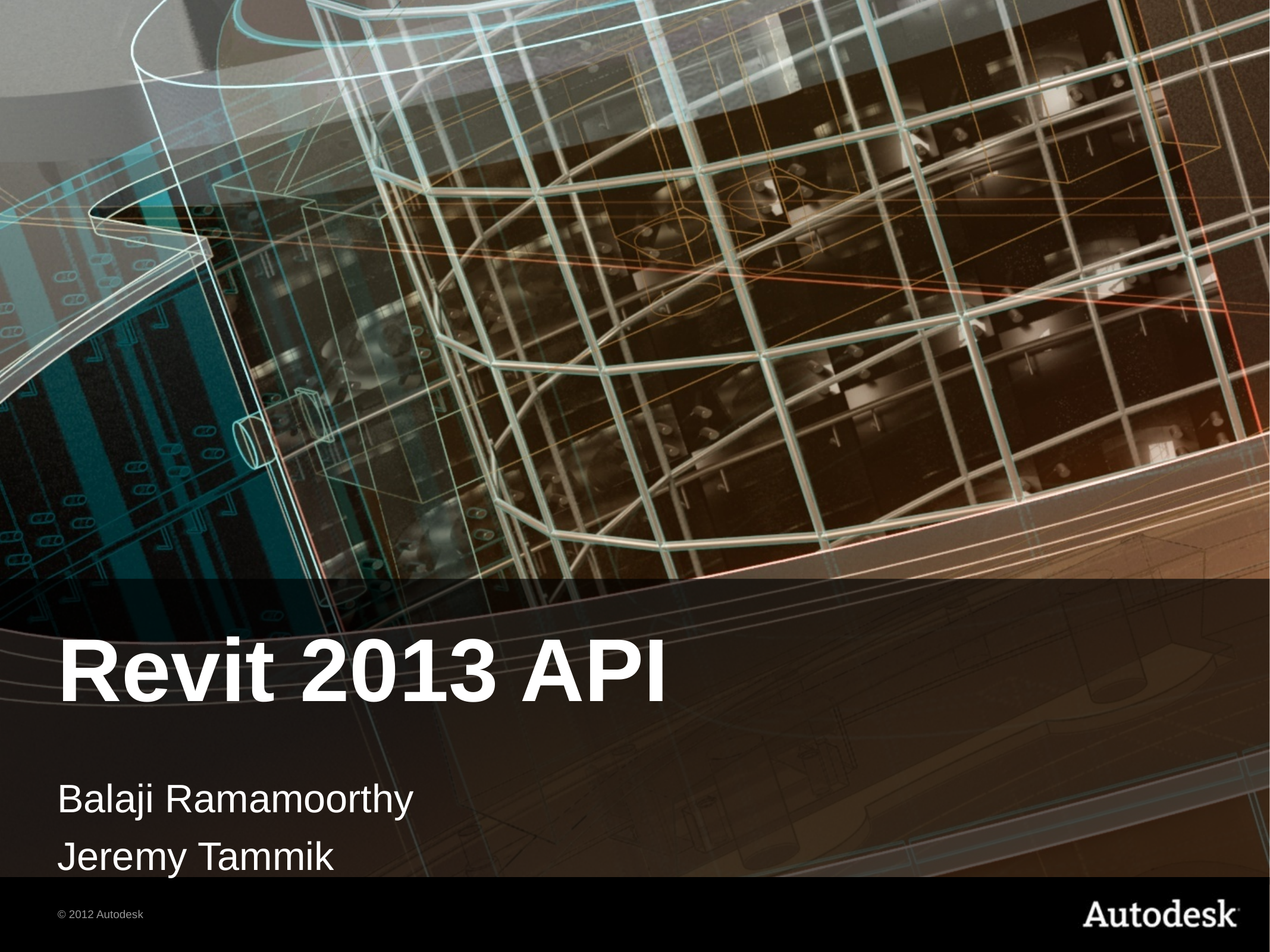

Revit 2013 API

Balaji Ramamoorthy
Jeremy Tammik